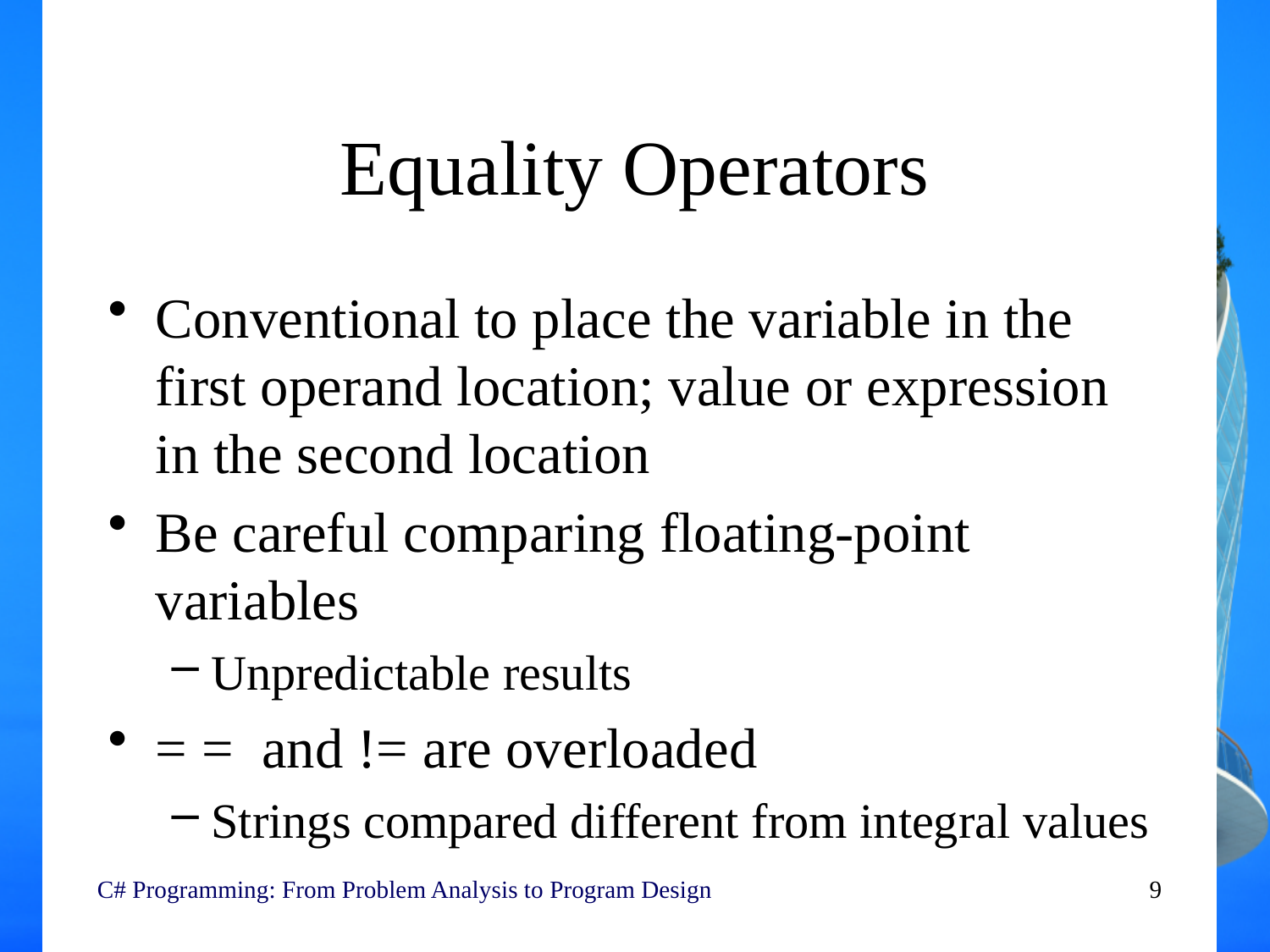

# Equality Operators
Conventional to place the variable in the first operand location; value or expression in the second location
Be careful comparing floating-point variables
Unpredictable results
= =  and != are overloaded
Strings compared different from integral values

C# Programming: From Problem Analysis to Program Design

9